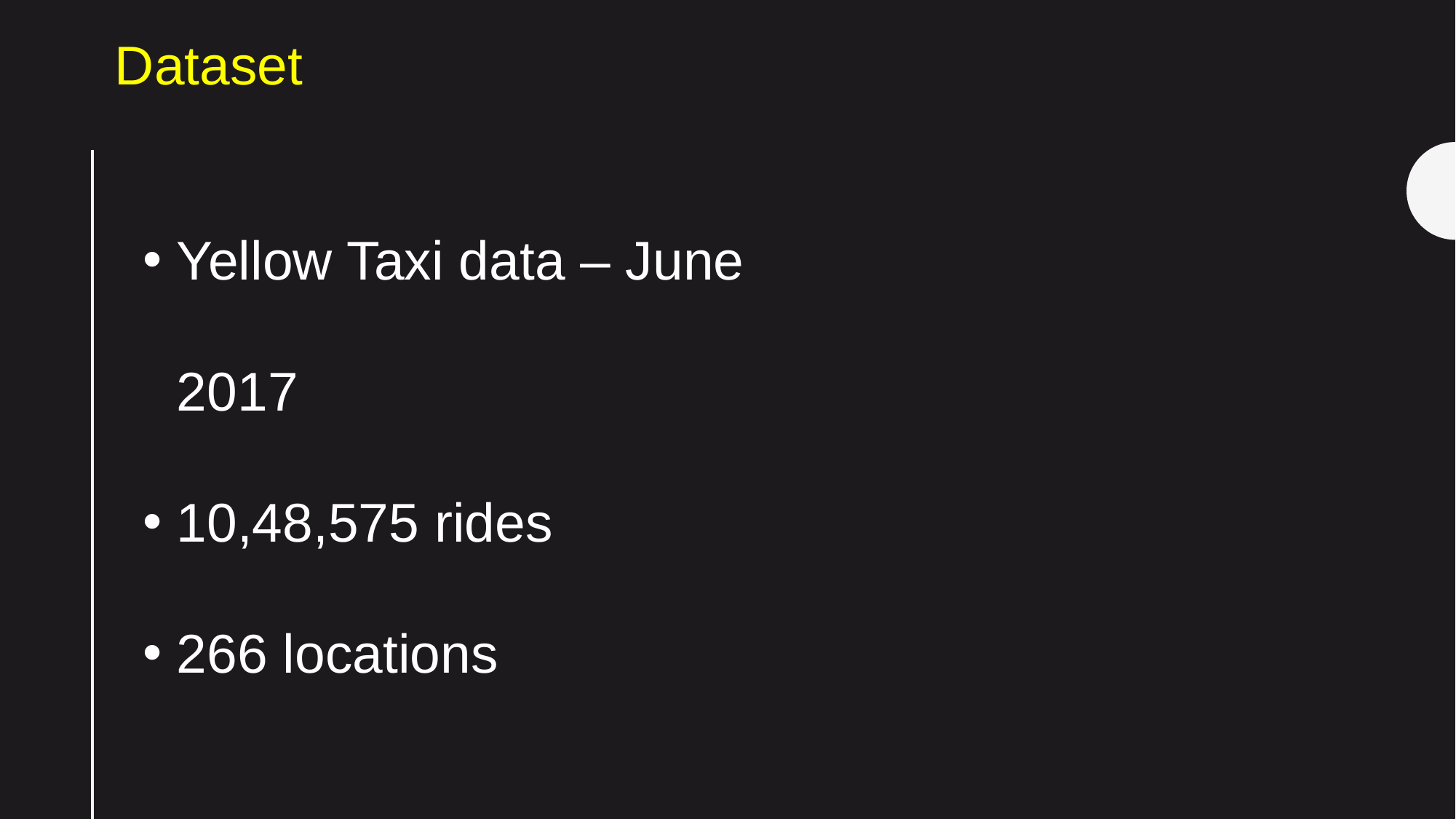

Dataset
Yellow Taxi data – June 2017
10,48,575 rides
266 locations